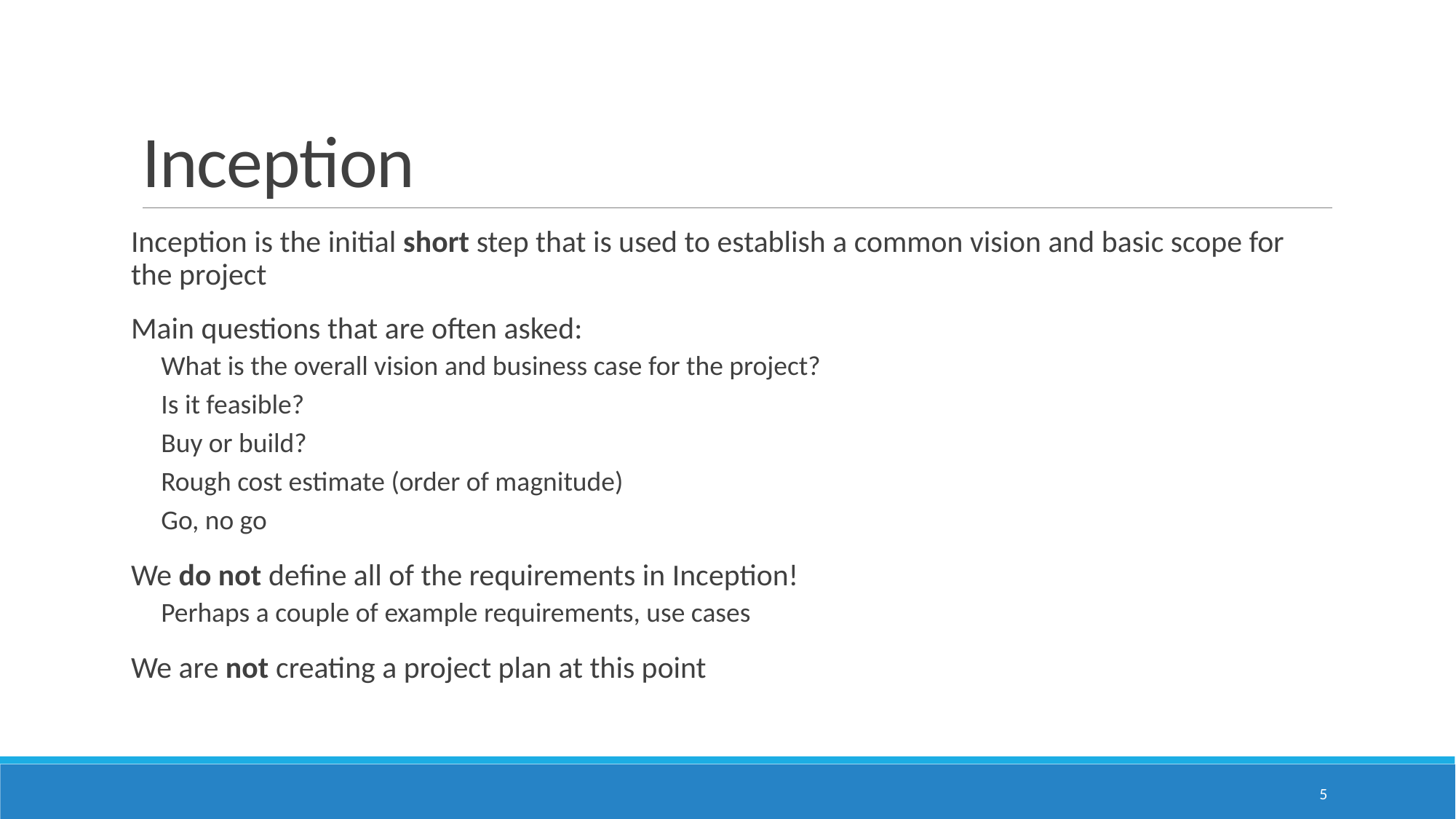

# Inception
Inception is the initial short step that is used to establish a common vision and basic scope for the project
Main questions that are often asked:
 What is the overall vision and business case for the project?
 Is it feasible?
 Buy or build?
 Rough cost estimate (order of magnitude)
 Go, no go
We do not define all of the requirements in Inception!
 Perhaps a couple of example requirements, use cases
We are not creating a project plan at this point
5